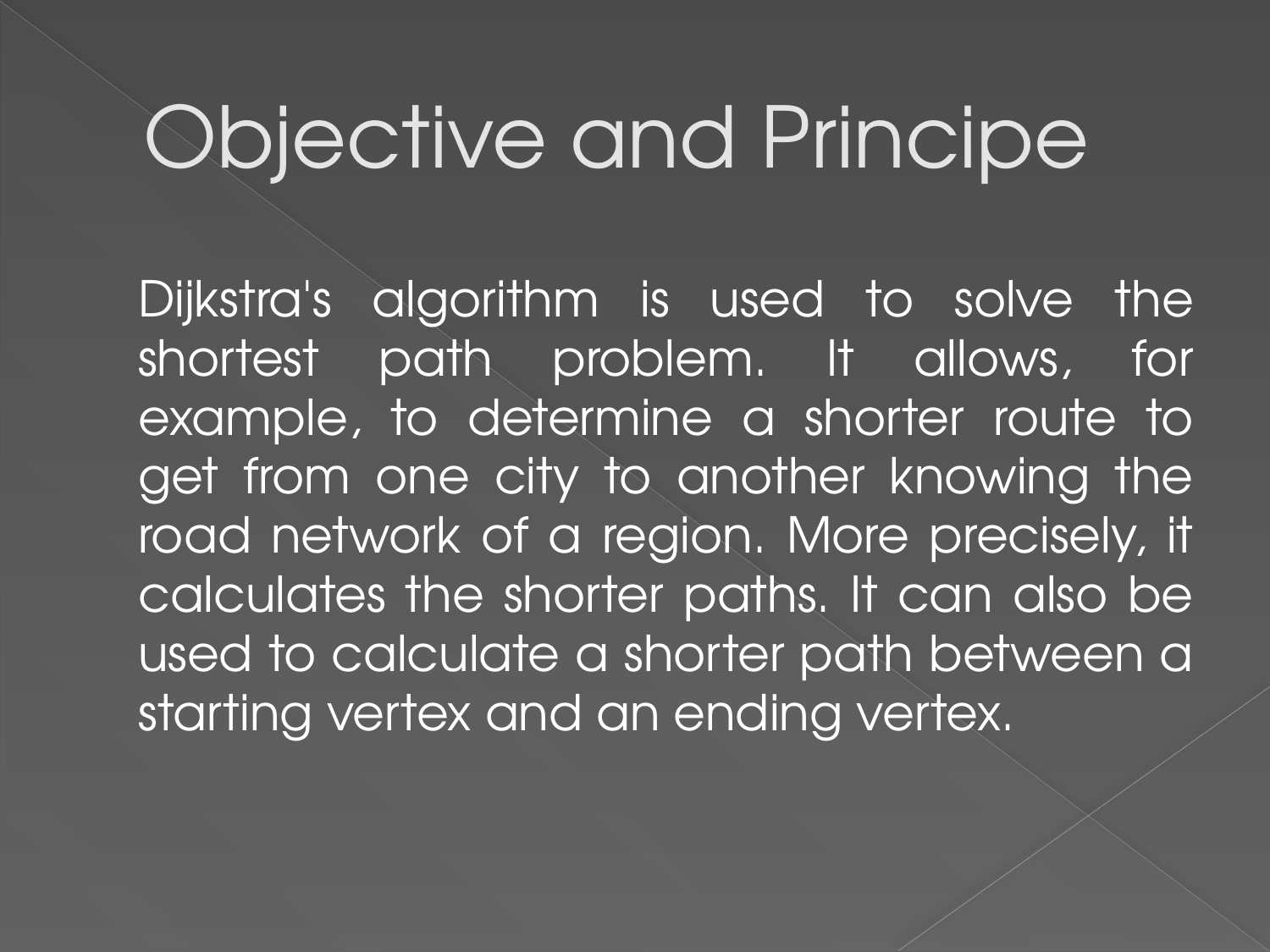

# Objective and Principe
	Dijkstra's algorithm is used to solve the shortest path problem. It allows, for example, to determine a shorter route to get from one city to another knowing the road network of a region. More precisely, it calculates the shorter paths. It can also be used to calculate a shorter path between a starting vertex and an ending vertex.